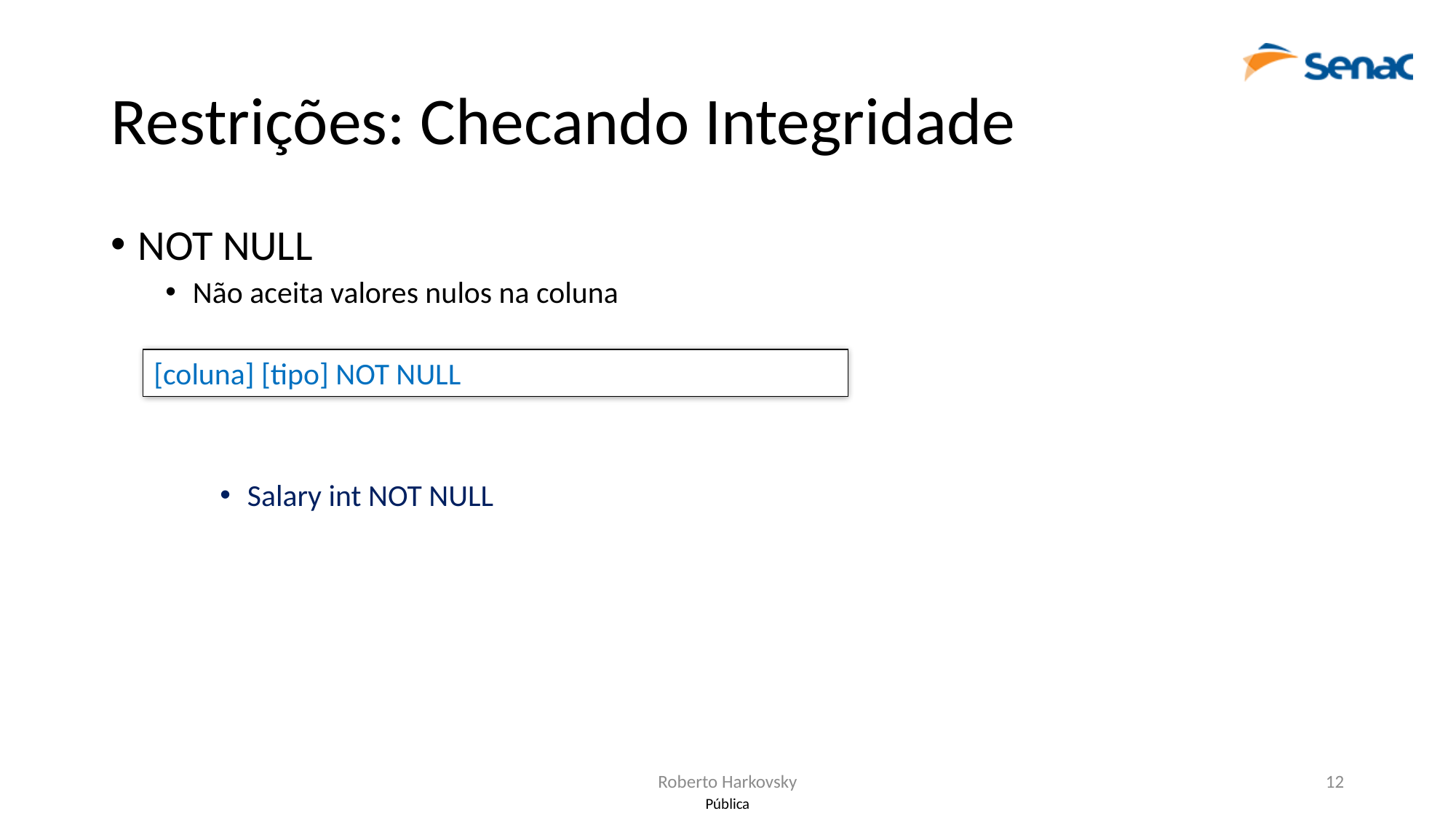

# Restrições: Checando Integridade
NOT NULL
Não aceita valores nulos na coluna

Salary int NOT NULL

[coluna] [tipo] NOT NULL
Roberto Harkovsky
12